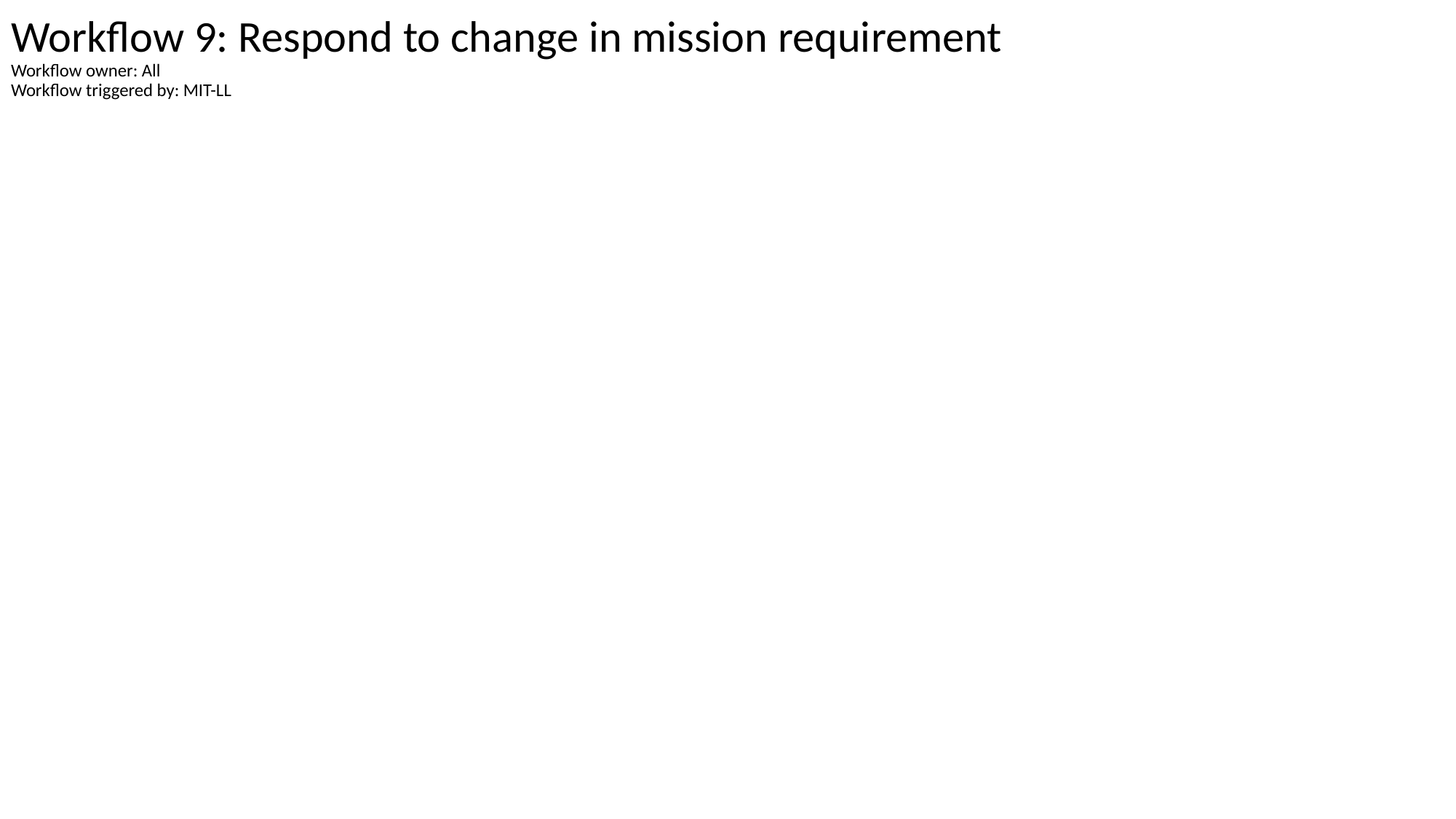

# Workflow 9: Respond to change in mission requirement Workflow owner: All Workflow triggered by: MIT-LL